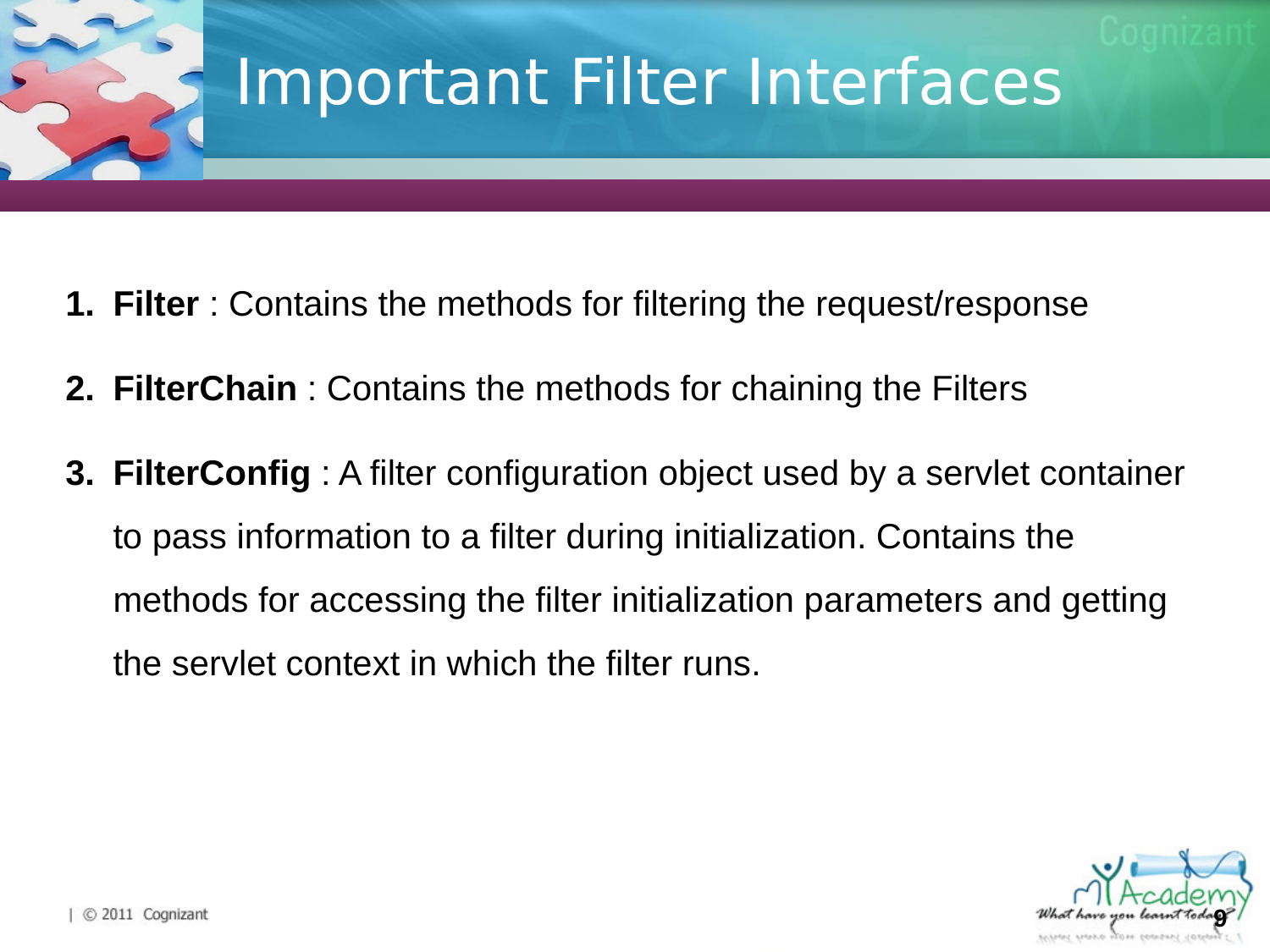

# Important Filter Interfaces
Filter : Contains the methods for filtering the request/response
FilterChain : Contains the methods for chaining the Filters
FilterConfig : A filter configuration object used by a servlet container to pass information to a filter during initialization. Contains the methods for accessing the filter initialization parameters and getting the servlet context in which the filter runs.

9